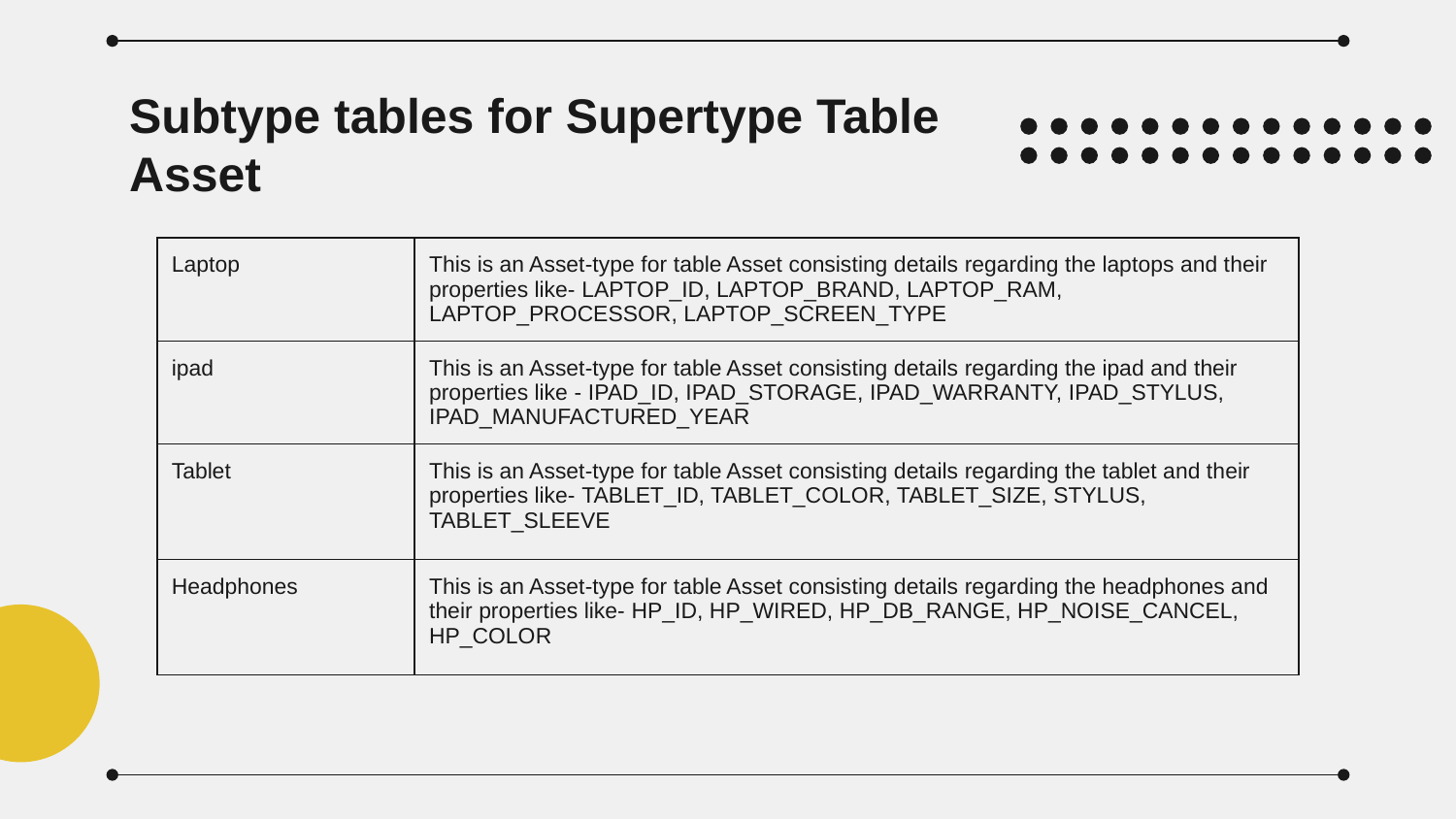

# Subtype tables for Supertype Table Asset

| Laptop | This is an Asset-type for table Asset consisting details regarding the laptops and their properties like- LAPTOP\_ID, LAPTOP\_BRAND, LAPTOP\_RAM, LAPTOP\_PROCESSOR, LAPTOP\_SCREEN\_TYPE |
| --- | --- |
| ipad | This is an Asset-type for table Asset consisting details regarding the ipad and their properties like - IPAD\_ID, IPAD\_STORAGE, IPAD\_WARRANTY, IPAD\_STYLUS, IPAD\_MANUFACTURED\_YEAR |
| Tablet | This is an Asset-type for table Asset consisting details regarding the tablet and their properties like- TABLET\_ID, TABLET\_COLOR, TABLET\_SIZE, STYLUS, TABLET\_SLEEVE |
| Headphones | This is an Asset-type for table Asset consisting details regarding the headphones and their properties like- HP\_ID, HP\_WIRED, HP\_DB\_RANGE, HP\_NOISE\_CANCEL, HP\_COLOR |